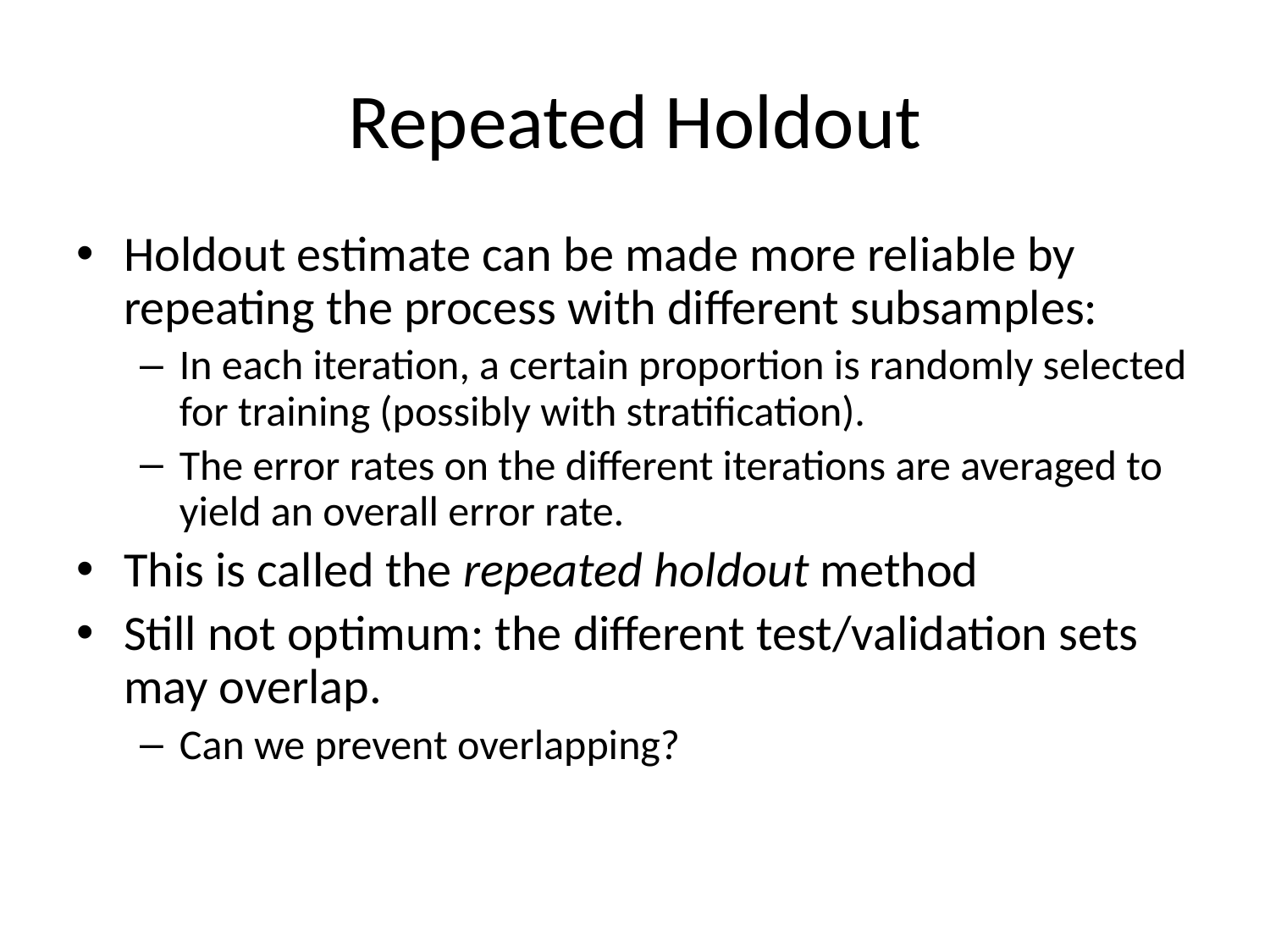

# Repeated Holdout
Holdout estimate can be made more reliable by repeating the process with different subsamples:
In each iteration, a certain proportion is randomly selected for training (possibly with stratification).
The error rates on the different iterations are averaged to yield an overall error rate.
This is called the repeated holdout method
Still not optimum: the different test/validation sets may overlap.
Can we prevent overlapping?